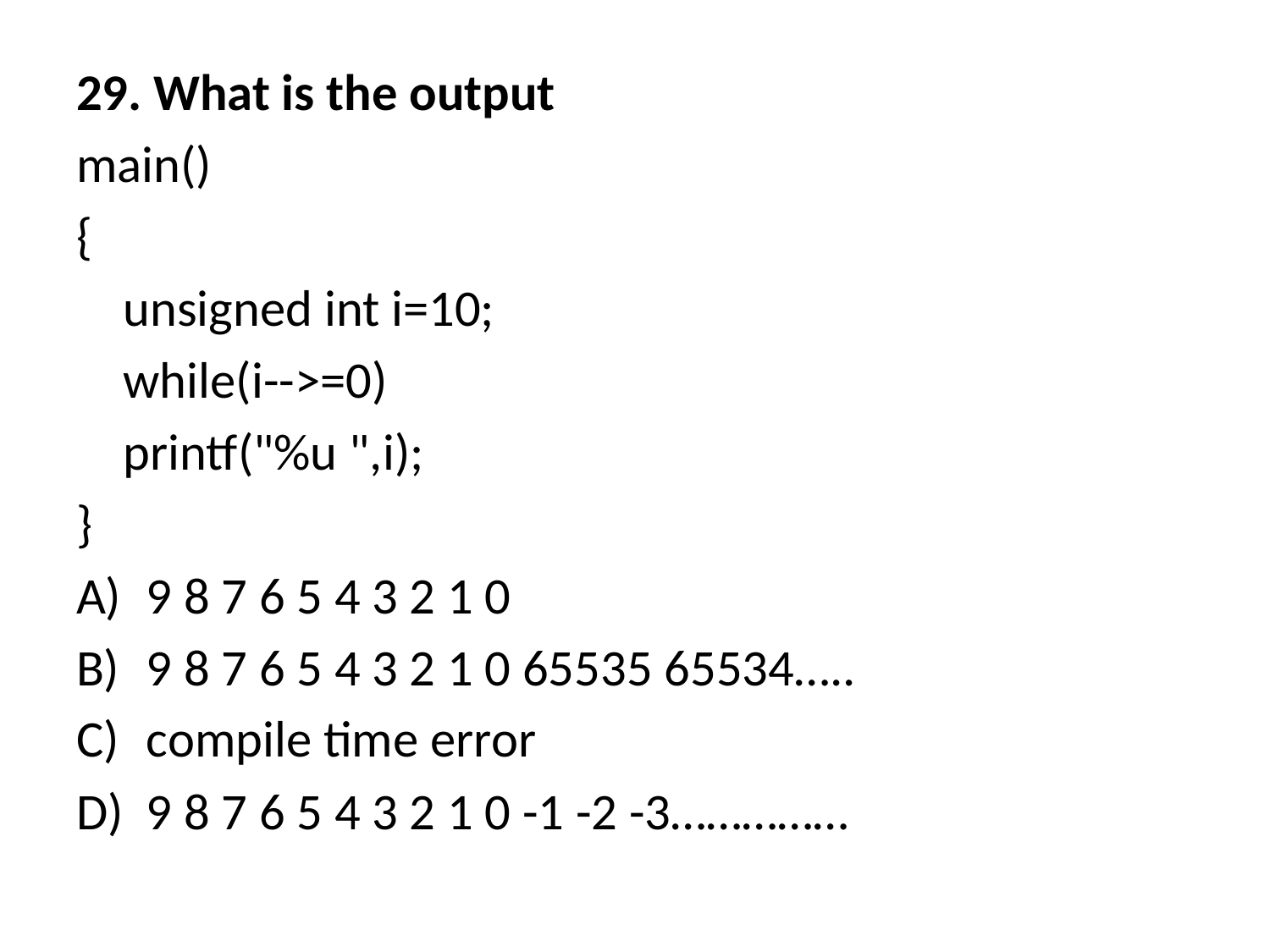

29. What is the output
main()
{
	unsigned int i=10;
	while(i-->=0)
		printf("%u ",i);
}
9 8 7 6 5 4 3 2 1 0
9 8 7 6 5 4 3 2 1 0 65535 65534…..
compile time error
9 8 7 6 5 4 3 2 1 0 -1 -2 -3……………